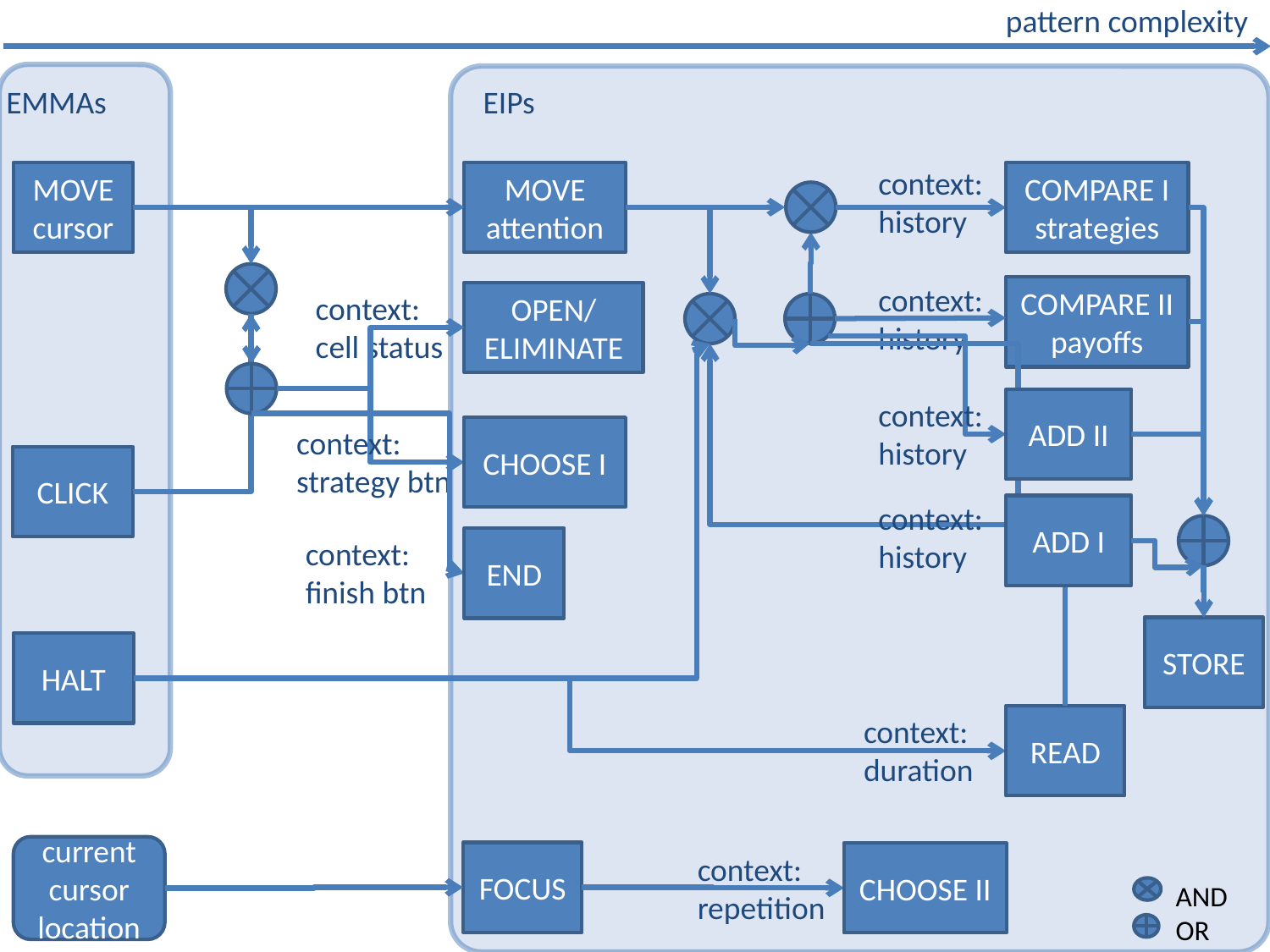

pattern complexity

EMMAs
EIPs
context: history
COMPARE I strategies
MOVE attention
MOVE cursor

context: history
COMPARE II payoffs
context: cell status
OPEN/ ELIMINATE

ADD II
context: history
context:
strategy btn
CHOOSE I
CLICK
context: history
ADD I

context:
finish btn
END
STORE
HALT
context:
duration
READ
current cursor location
FOCUS
CHOOSE II
context: repetition
AND
OR